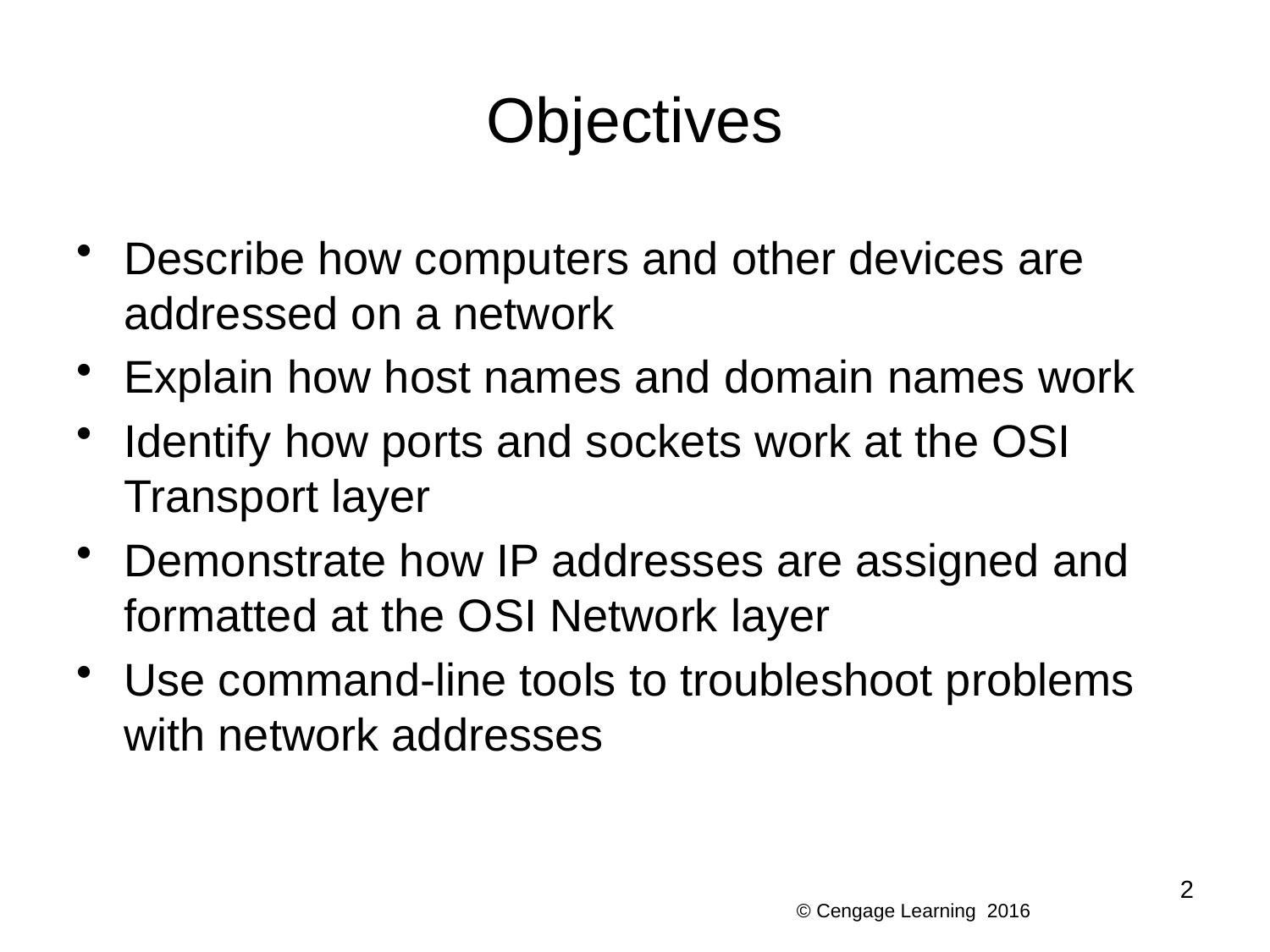

# Objectives
Describe how computers and other devices are addressed on a network
Explain how host names and domain names work
Identify how ports and sockets work at the OSI Transport layer
Demonstrate how IP addresses are assigned and formatted at the OSI Network layer
Use command-line tools to troubleshoot problems with network addresses

2